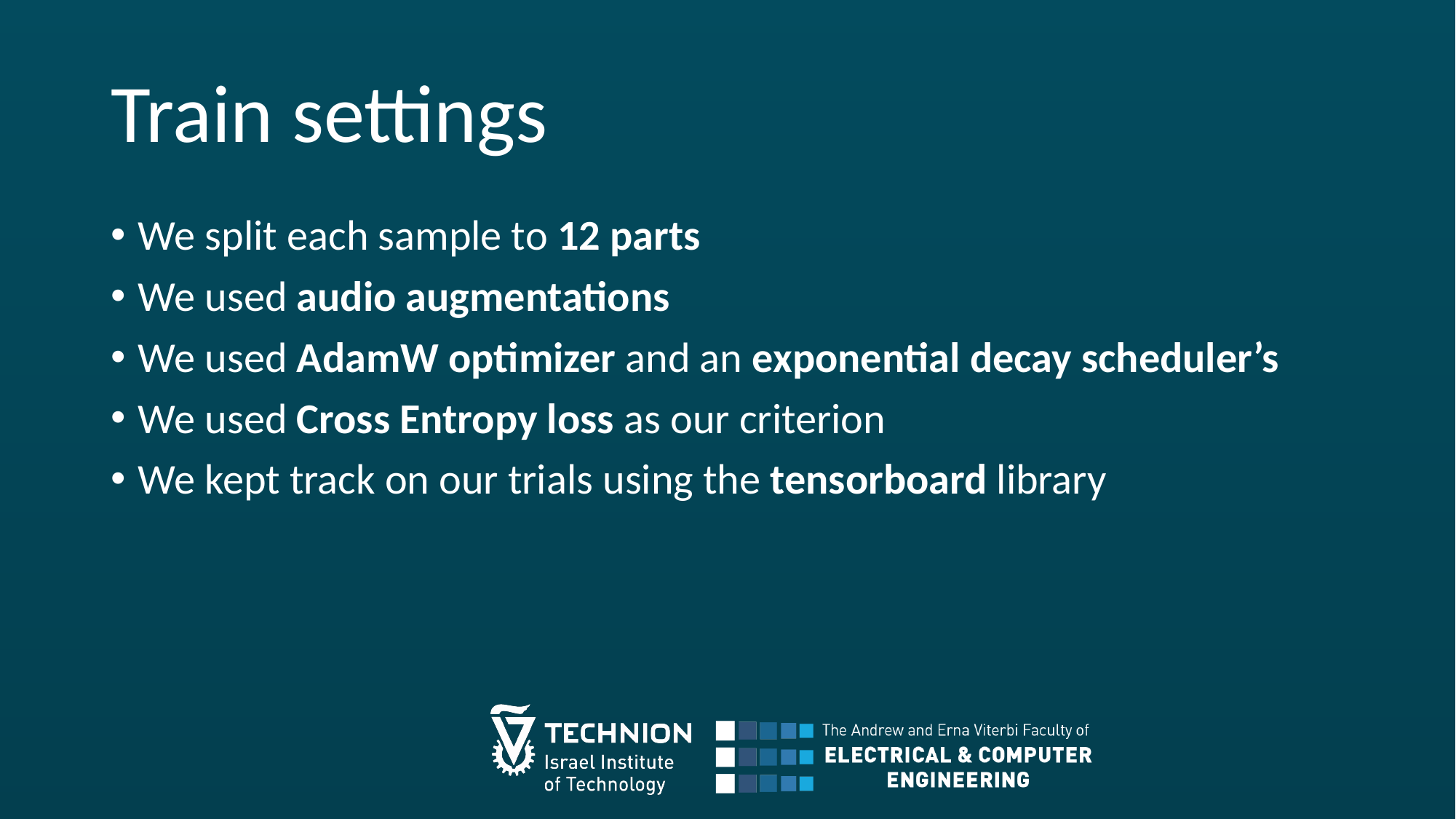

# Train settings
We split each sample to 12 parts
We used audio augmentations
We used AdamW optimizer and an exponential decay scheduler’s
We used Cross Entropy loss as our criterion
We kept track on our trials using the tensorboard library